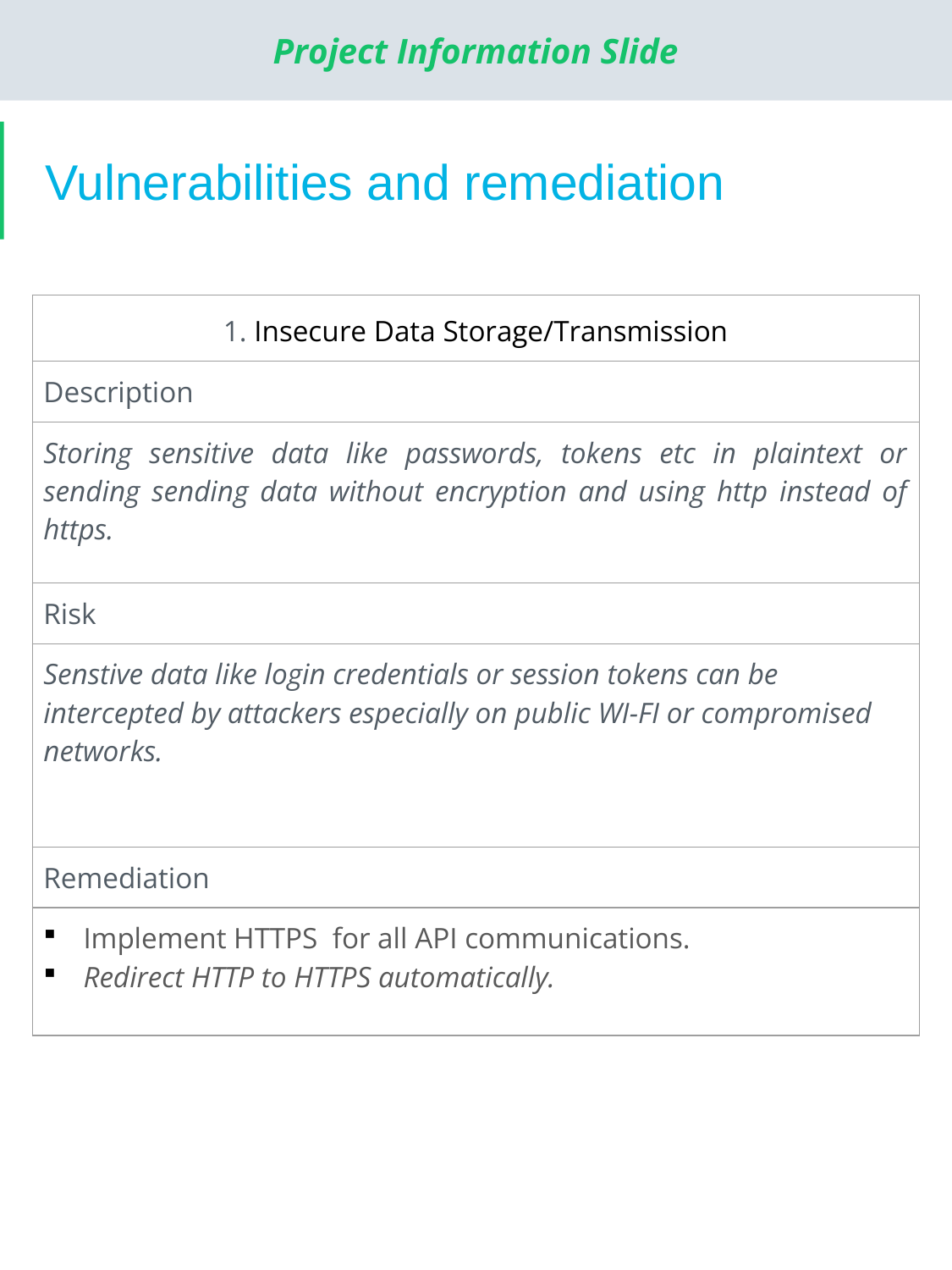

# Vulnerabilities and remediation
| 1. Insecure Data Storage/Transmission |
| --- |
| Description |
| Storing sensitive data like passwords, tokens etc in plaintext or sending sending data without encryption and using http instead of https. |
| Risk |
| Senstive data like login credentials or session tokens can be intercepted by attackers especially on public WI-FI or compromised networks. |
| Remediation |
| Implement HTTPS for all API communications. Redirect HTTP to HTTPS automatically. |